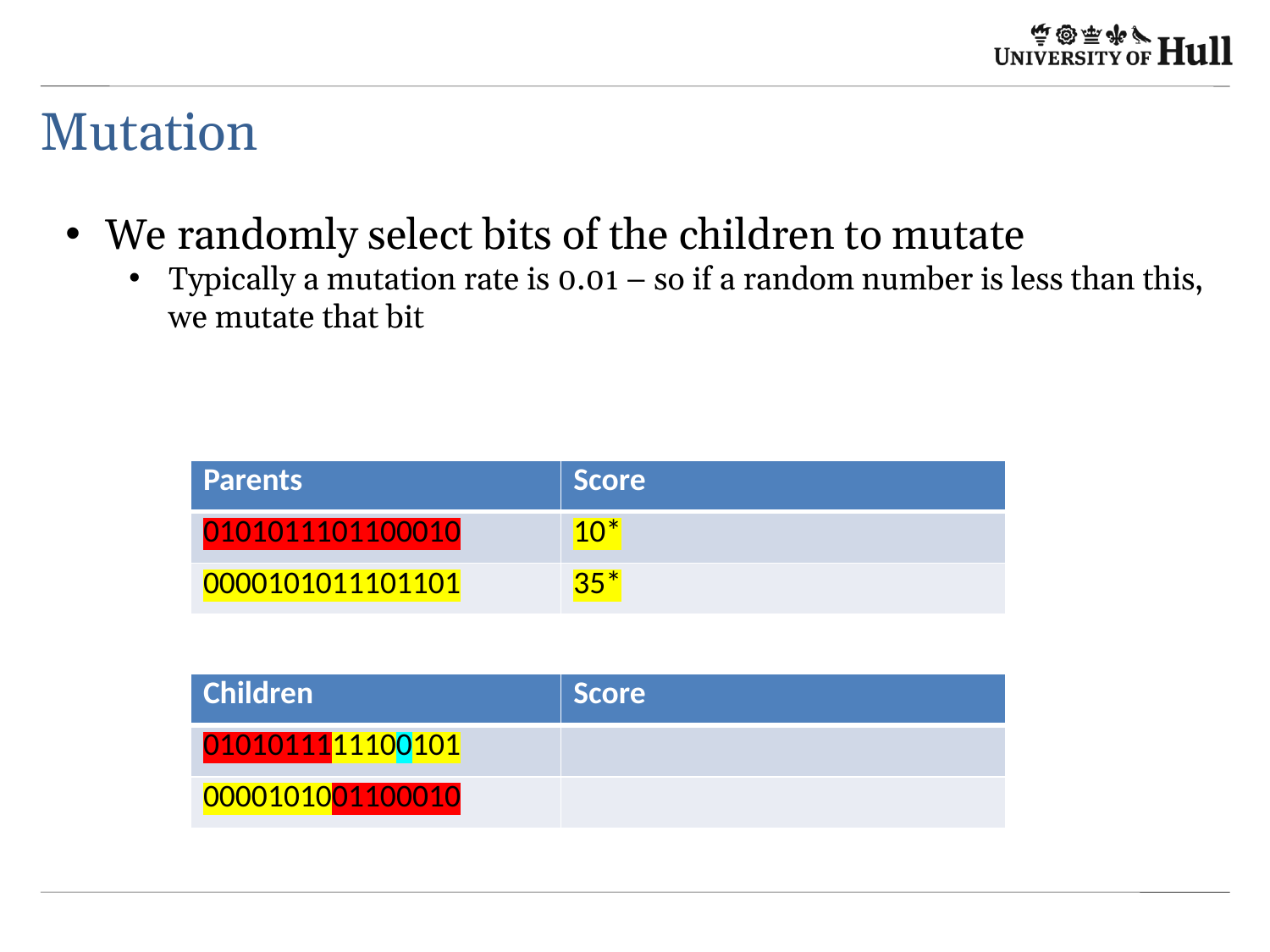

# Mutation
We randomly select bits of the children to mutate
Typically a mutation rate is 0.01 – so if a random number is less than this, we mutate that bit

| Parents | Score |
| --- | --- |
| 0101011101100010 | 10\* |
| 0000101011101101 | 35\* |
| Children | Score |
| --- | --- |
| 0101011111100101 |  |
| 0000101001100010 |  |